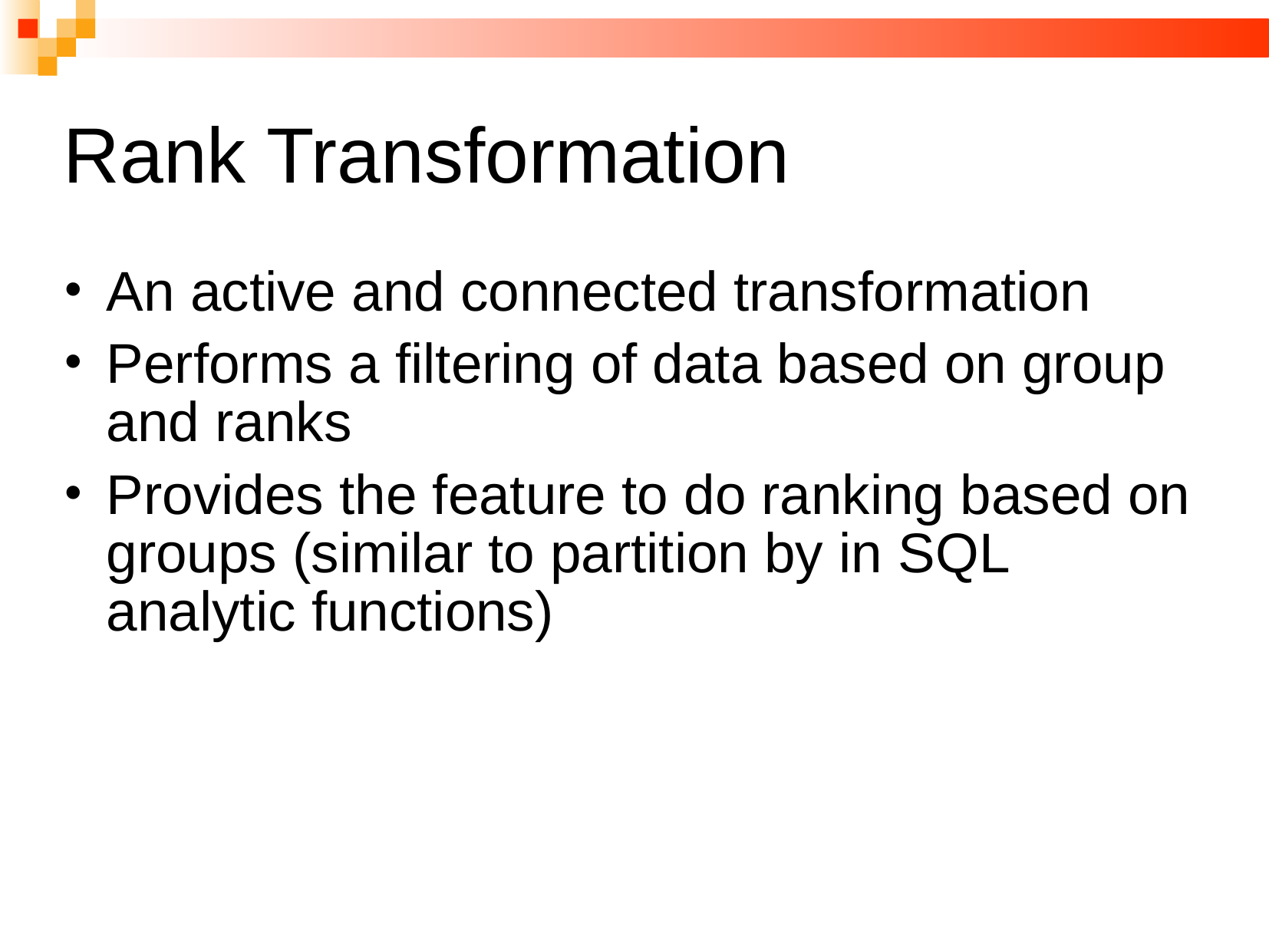

# Rank Transformation
An active and connected transformation
Performs a filtering of data based on group and ranks
Provides the feature to do ranking based on groups (similar to partition by in SQL analytic functions)